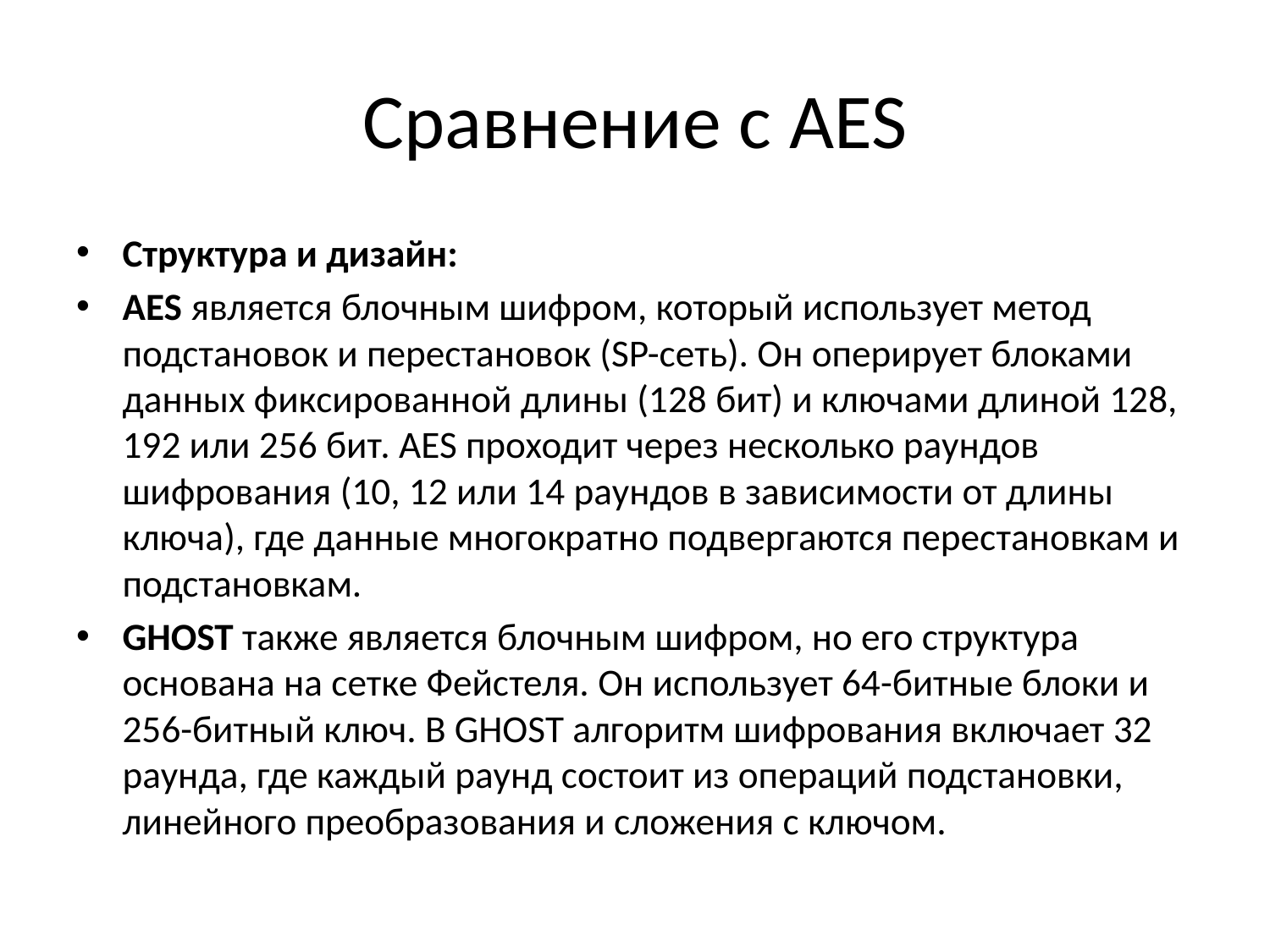

# Сравнение с AES
Структура и дизайн:
AES является блочным шифром, который использует метод подстановок и перестановок (SP-сеть). Он оперирует блоками данных фиксированной длины (128 бит) и ключами длиной 128, 192 или 256 бит. AES проходит через несколько раундов шифрования (10, 12 или 14 раундов в зависимости от длины ключа), где данные многократно подвергаются перестановкам и подстановкам.
GHOST также является блочным шифром, но его структура основана на сетке Фейстеля. Он использует 64-битные блоки и 256-битный ключ. В GHOST алгоритм шифрования включает 32 раунда, где каждый раунд состоит из операций подстановки, линейного преобразования и сложения с ключом.